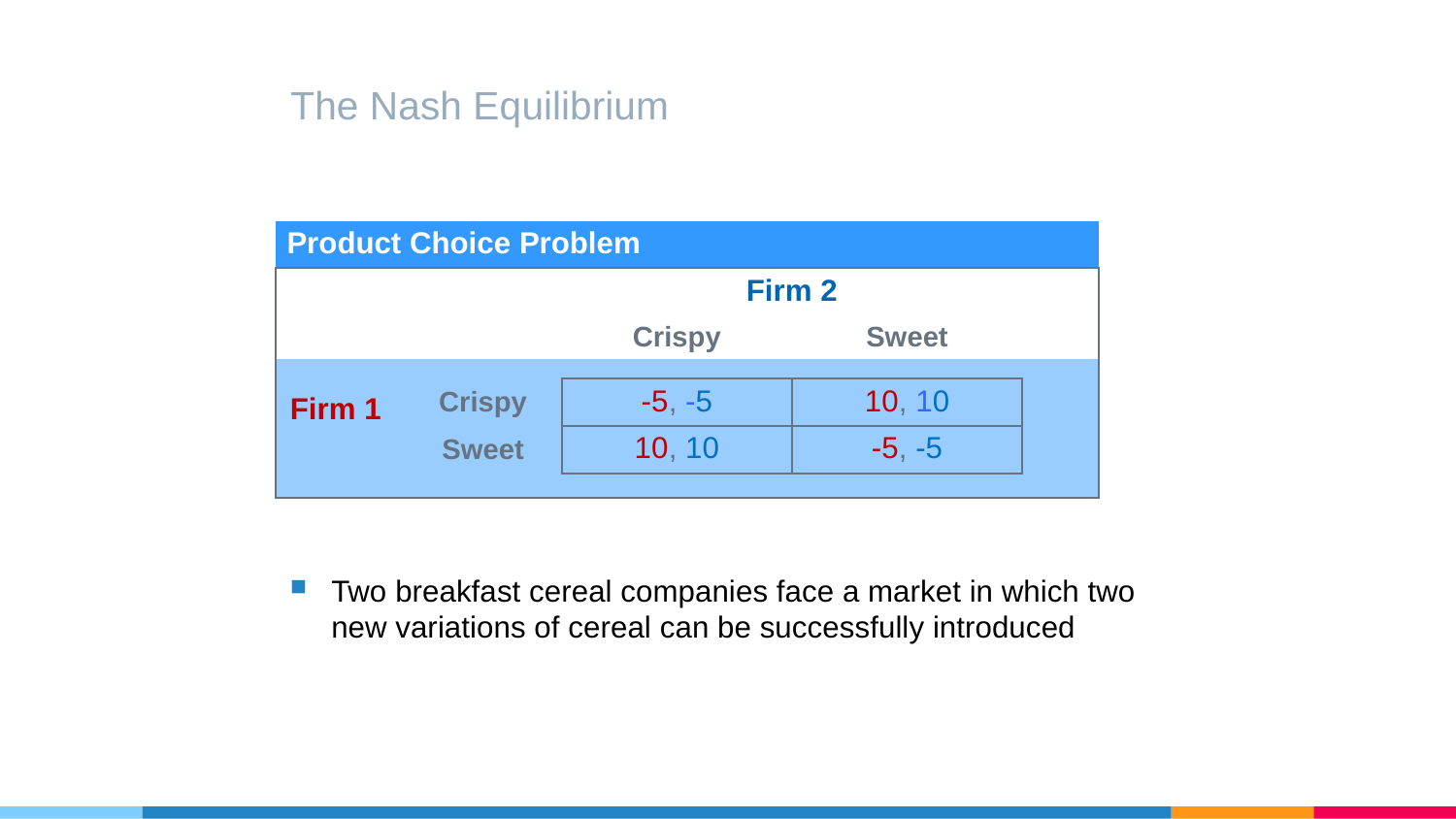

# The Nash Equilibrium
| Product Choice Problem |  |  |  |  |
| --- | --- | --- | --- | --- |
|  |  | Firm 2 |  |  |
|  |  | Crispy | Sweet |  |
|  |  |  |  |  |
| Firm 1 | Crispy | -5, -5 | 10, 10 |  |
|  | Sweet | 10, 10 | -5, -5 |  |
|  |  |  |  |  |

Two breakfast cereal companies face a market in which two new variations of cereal can be successfully introduced